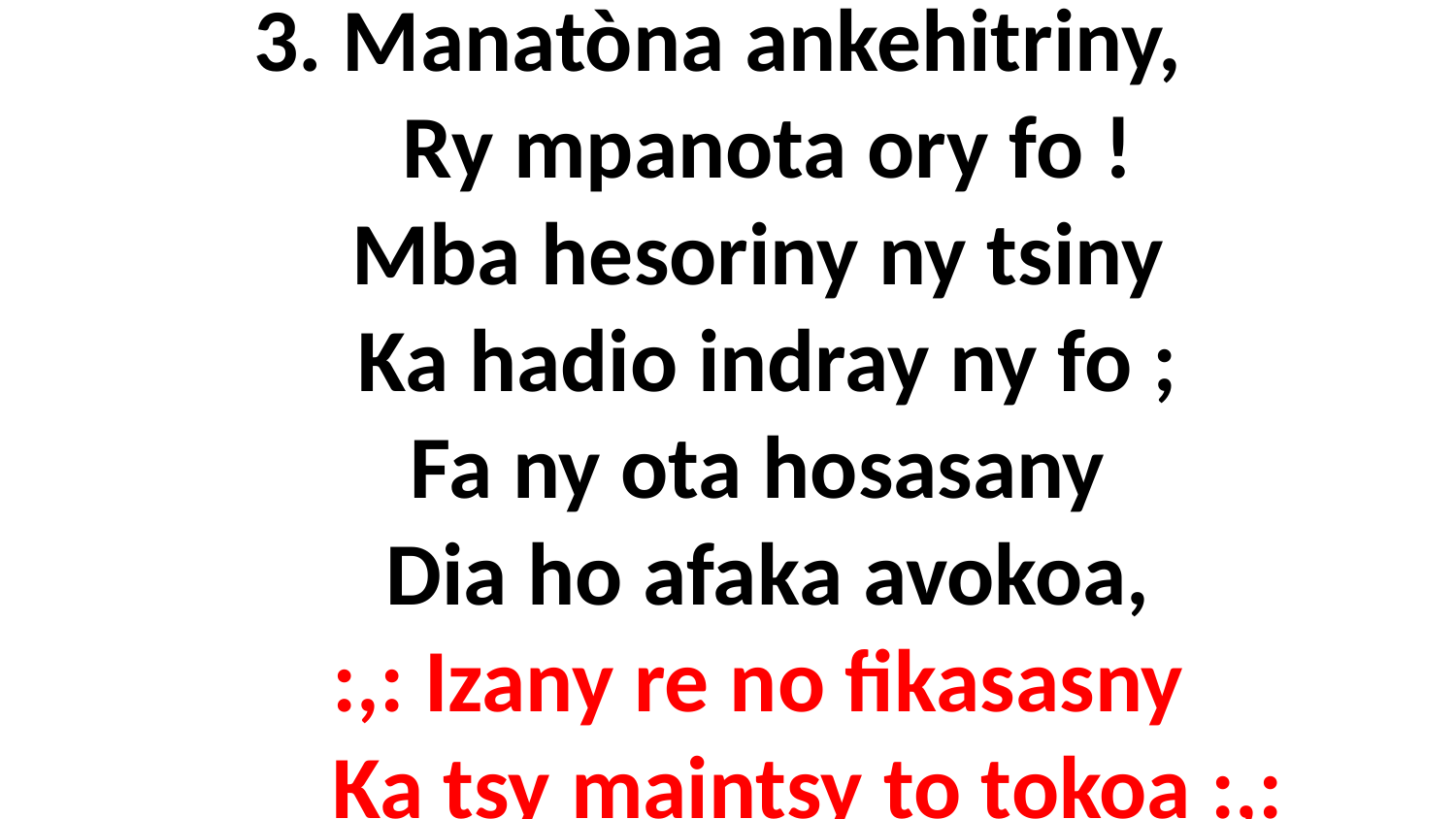

# 3. Manatòna ankehitriny, Ry mpanota ory fo ! Mba hesoriny ny tsiny Ka hadio indray ny fo ; Fa ny ota hosasany Dia ho afaka avokoa, :,: Izany re no fikasasny Ka tsy maintsy to tokoa :,: